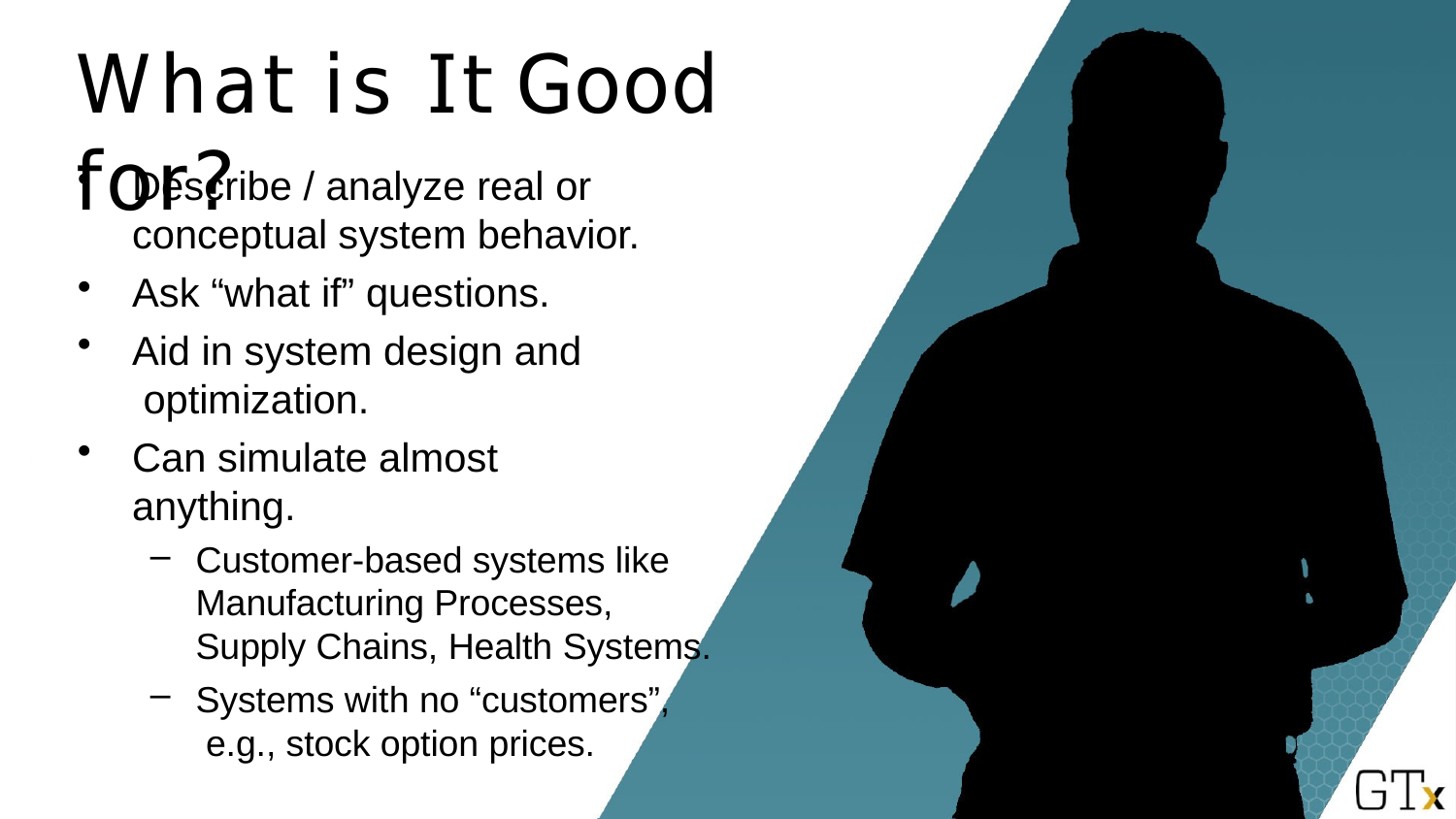

# What is It Good for?
Describe / analyze real or  conceptual system behavior.
Ask “what if” questions.
Aid in system design and  optimization.
Can simulate almost anything.
Customer-based systems like  Manufacturing Processes,  Supply Chains, Health Systems.
Systems with no “customers”,  e.g., stock option prices.